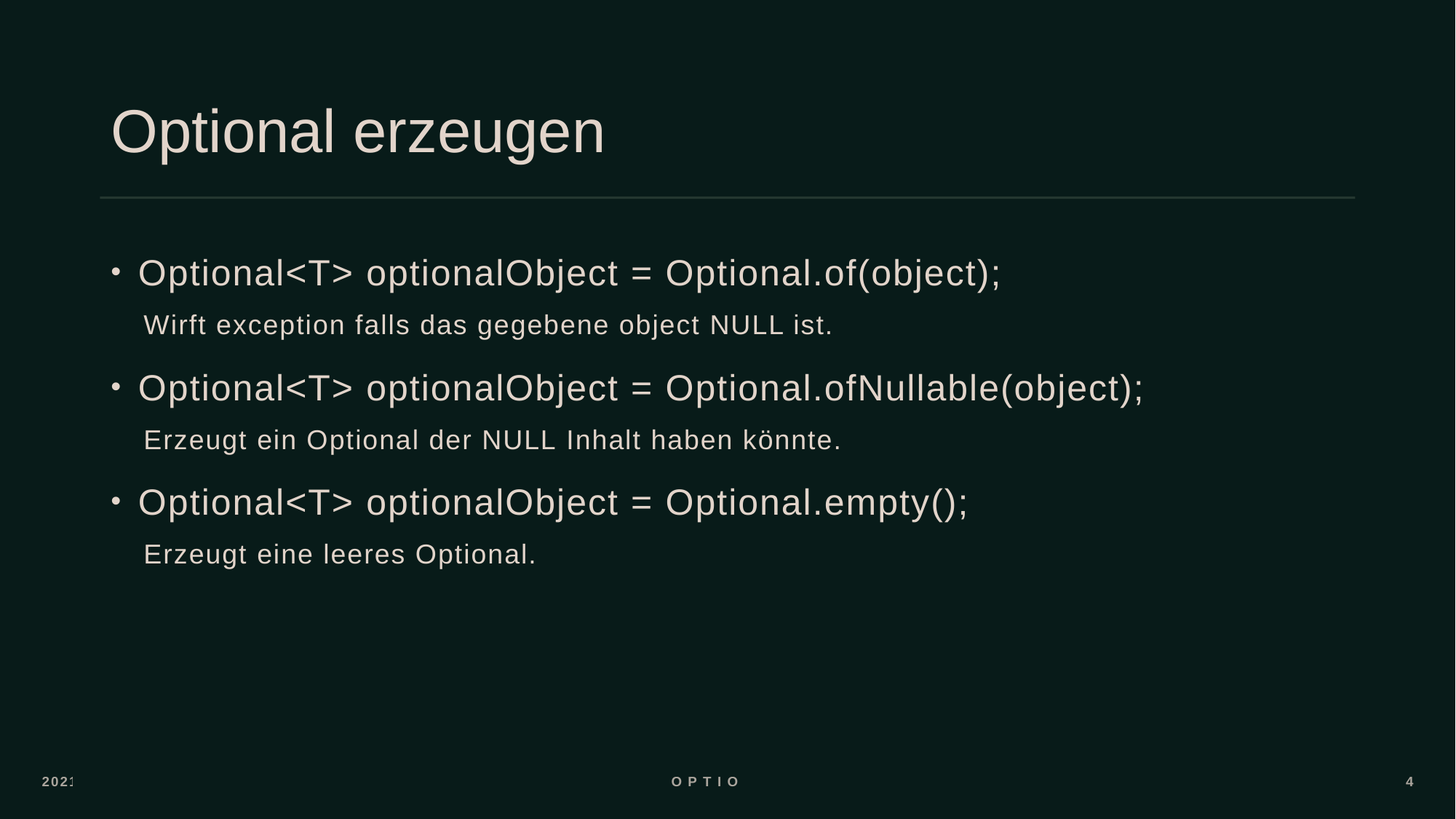

# Optional erzeugen

Optional<T> optionalObject = Optional.of(object);
Wirft exception falls das gegebene object NULL ist.
Optional<T> optionalObject = Optional.ofNullable(object);
Erzeugt ein Optional der NULL Inhalt haben könnte.
Optional<T> optionalObject = Optional.empty();
Erzeugt eine leeres Optional.

2021
Optional
4